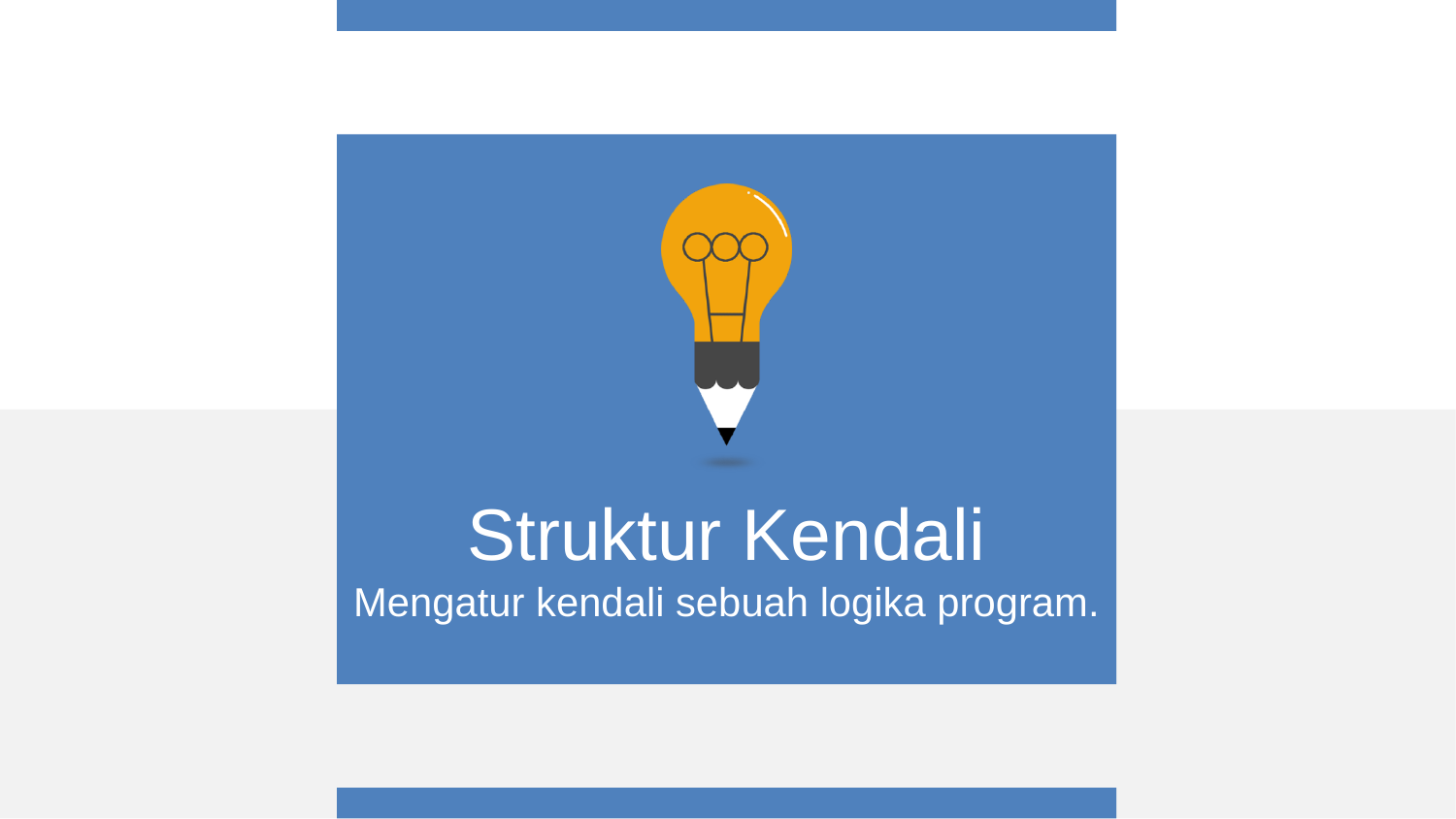

Struktur Kendali
Mengatur kendali sebuah logika program.